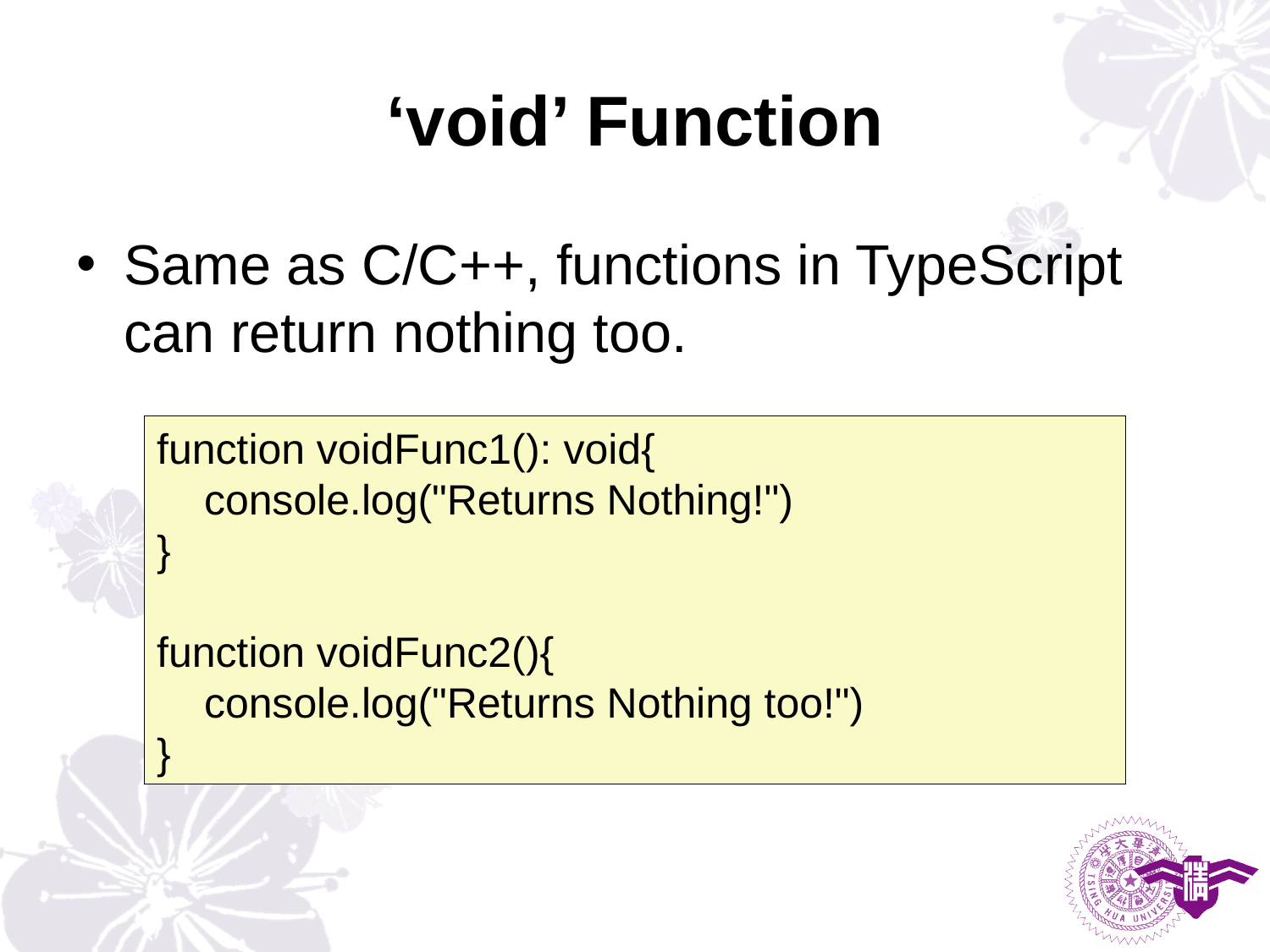

# ‘void’ Function
Same as C/C++, functions in TypeScript can return nothing too.
function voidFunc1(): void{
    console.log("Returns Nothing!")
}
function voidFunc2(){
    console.log("Returns Nothing too!")
}